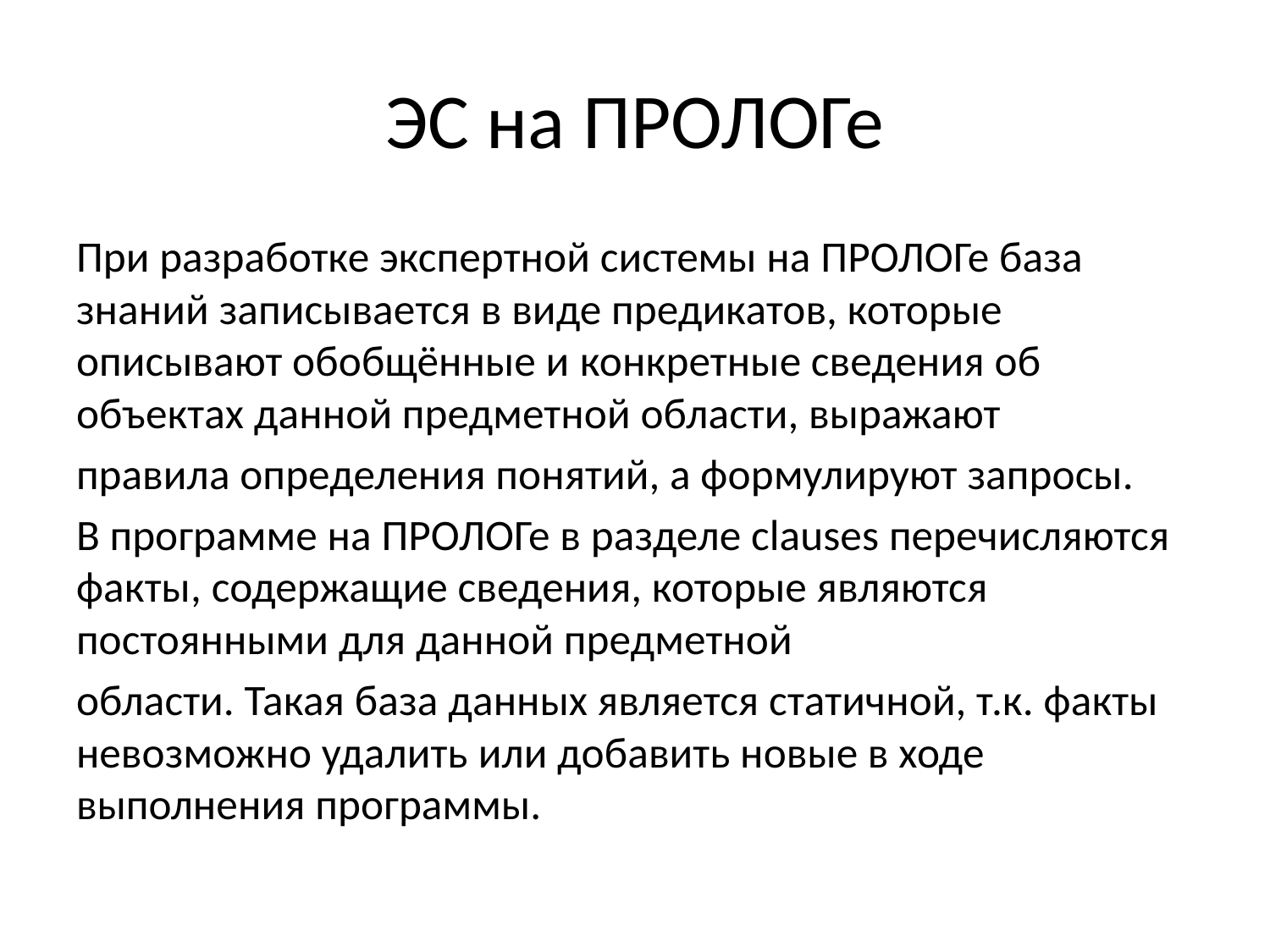

# ЭС на ПРОЛОГе
При разработке экспертной системы на ПРОЛОГе база знаний записывается в виде предикатов, которые описывают обобщённые и конкретные сведения об объектах данной предметной области, выражают
правила определения понятий, а формулируют запросы.
В программе на ПРОЛОГе в разделе clauses перечисляются факты, содержащие сведения, которые являются постоянными для данной предметной
области. Такая база данных является статичной, т.к. факты невозможно удалить или добавить новые в ходе выполнения программы.